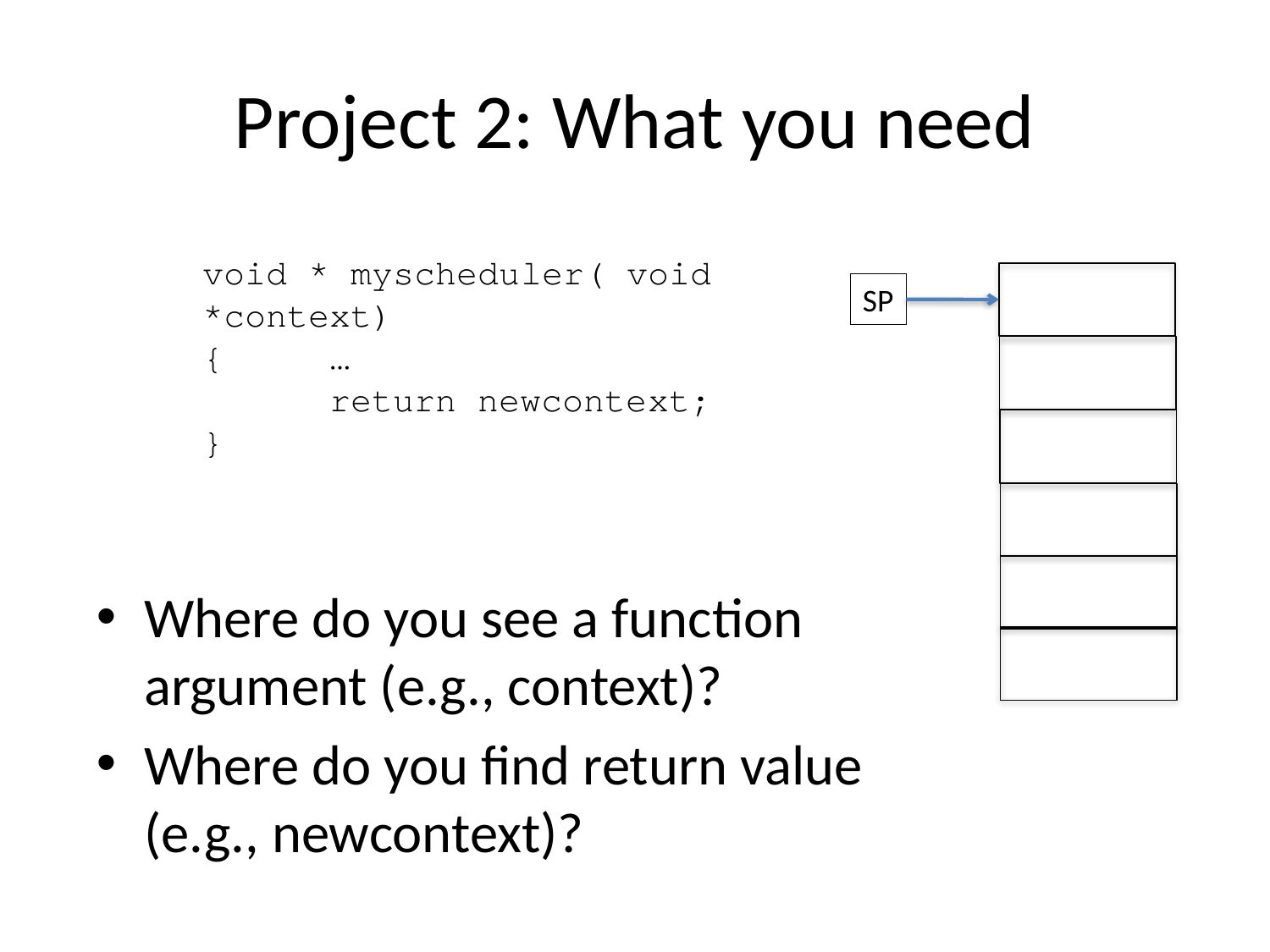

# Project 2: What you need
void * myscheduler( void *context)
{	…
	return newcontext;
}

SP

Where do you see a function argument (e.g., context)?
Where do you find return value (e.g., newcontext)?